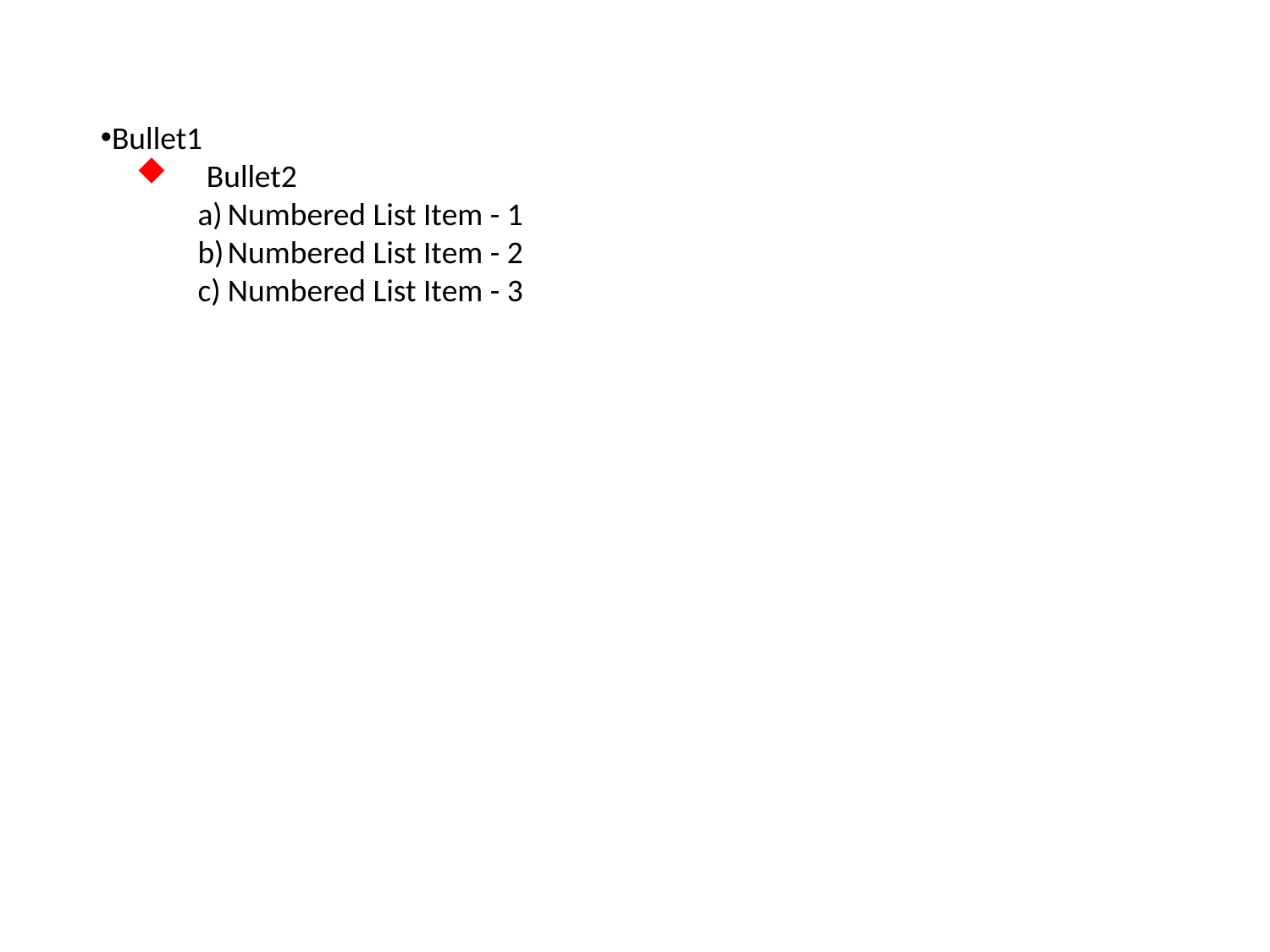

Bullet1
Bullet2
Numbered List Item - 1
Numbered List Item - 2
Numbered List Item - 3